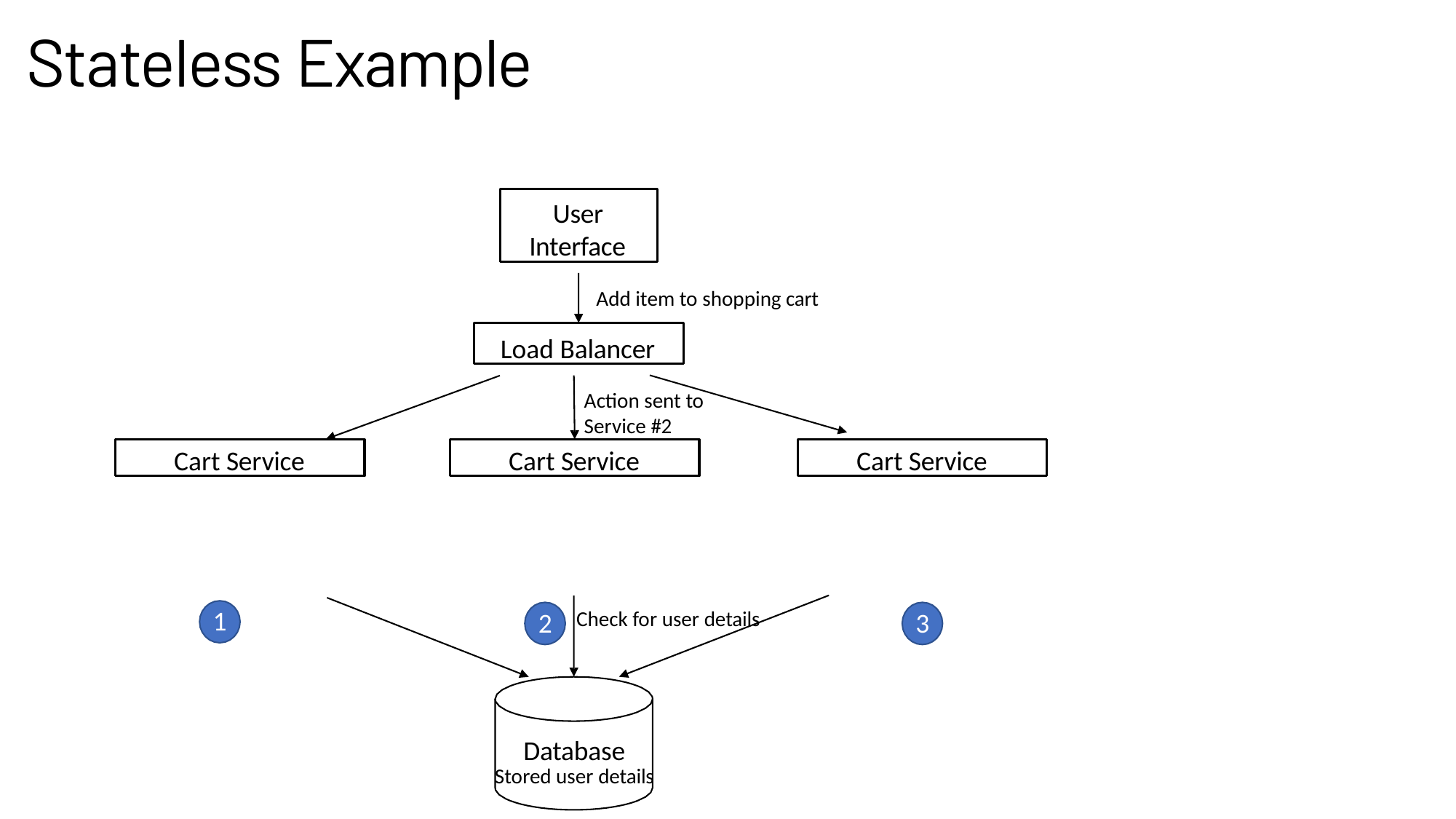

# Stateless Example
User Interface

Add item to shopping cart

Load Balancer

Action sent to
Service #2
Cart Service
Cart Service
Cart Service

1
Check for user details
2
3
Database
Stored user details